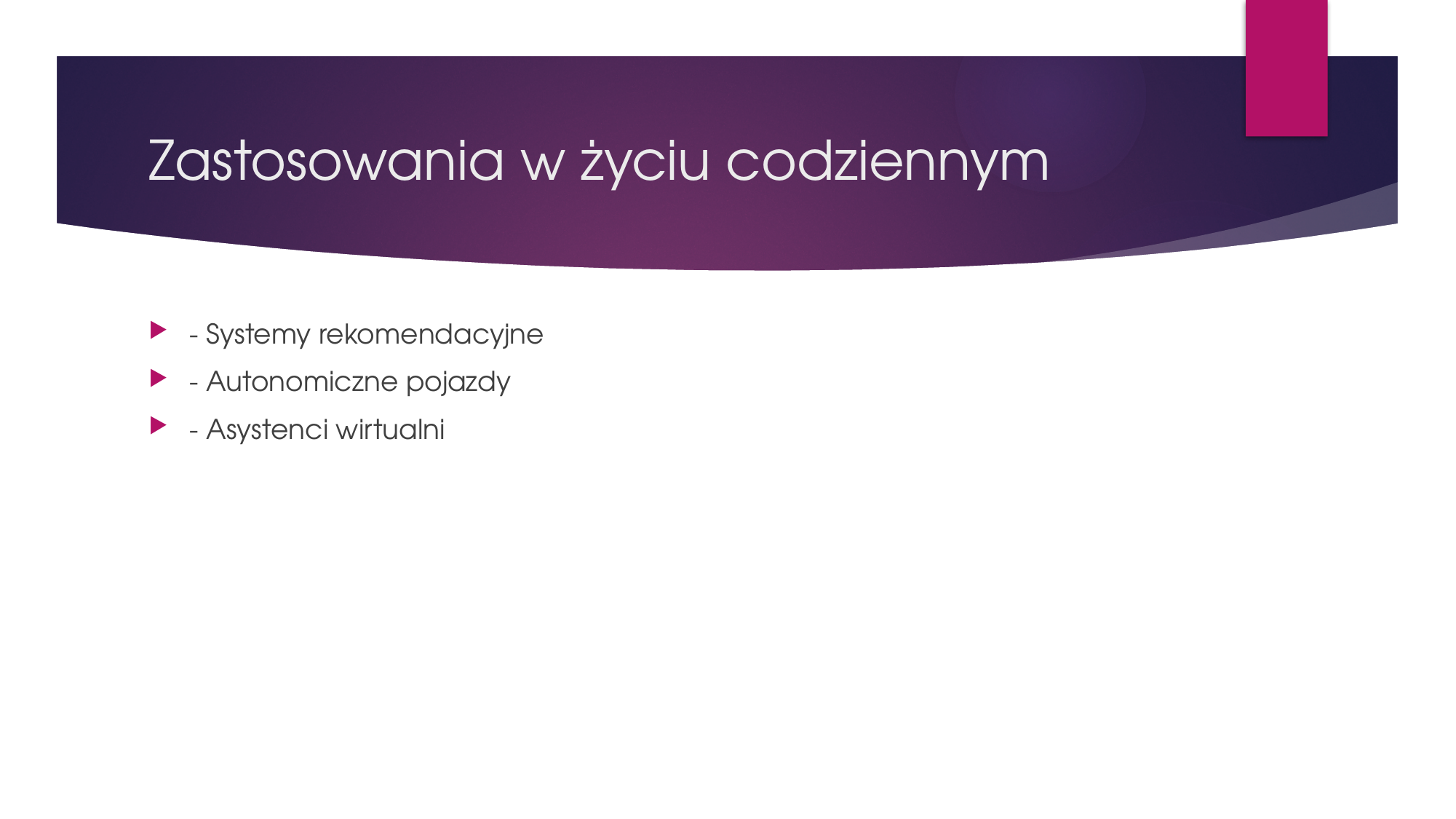

# Zastosowania w życiu codziennym
- Systemy rekomendacyjne
- Autonomiczne pojazdy
- Asystenci wirtualni